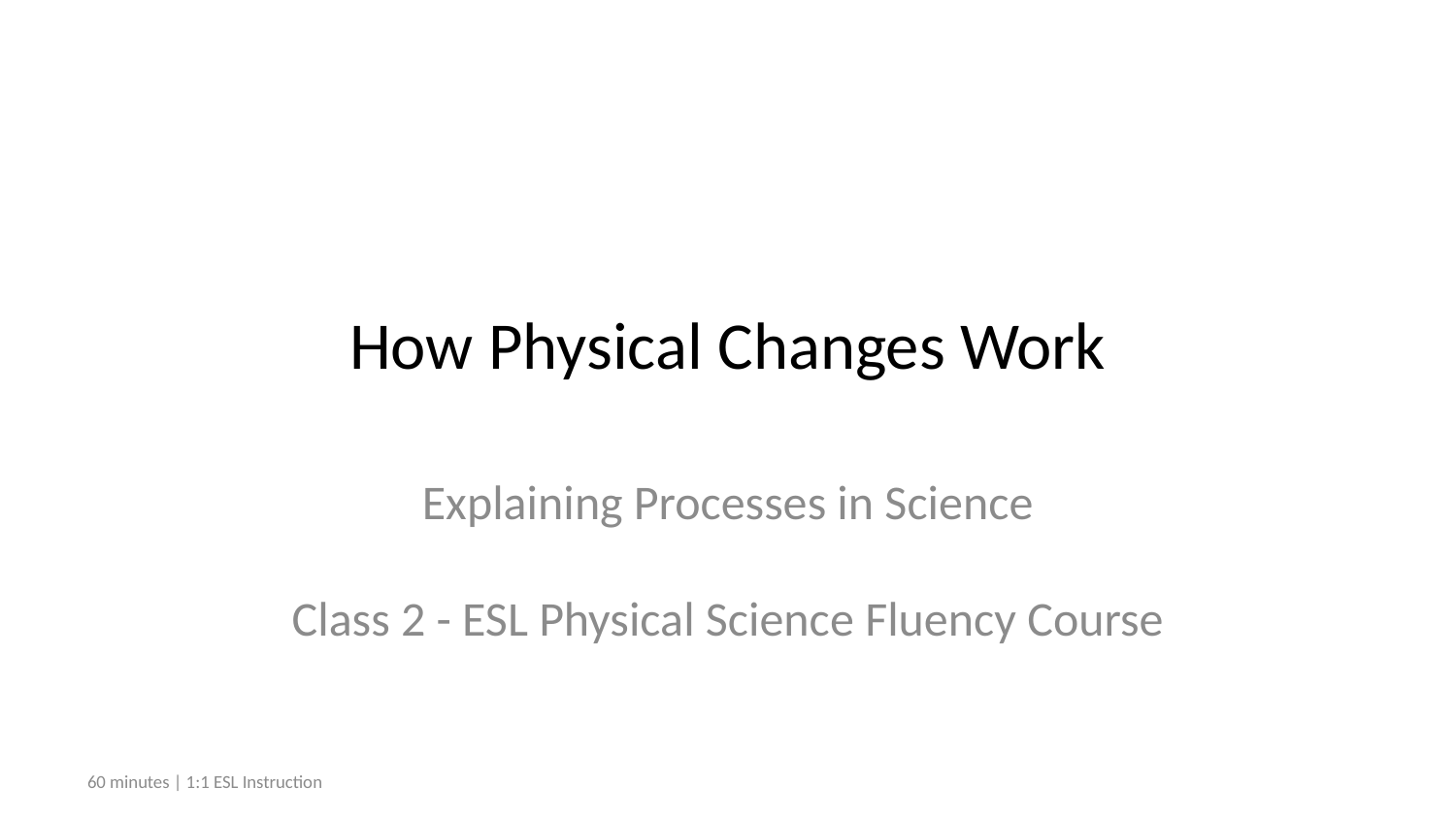

# How Physical Changes Work
Explaining Processes in Science
Class 2 - ESL Physical Science Fluency Course
60 minutes | 1:1 ESL Instruction